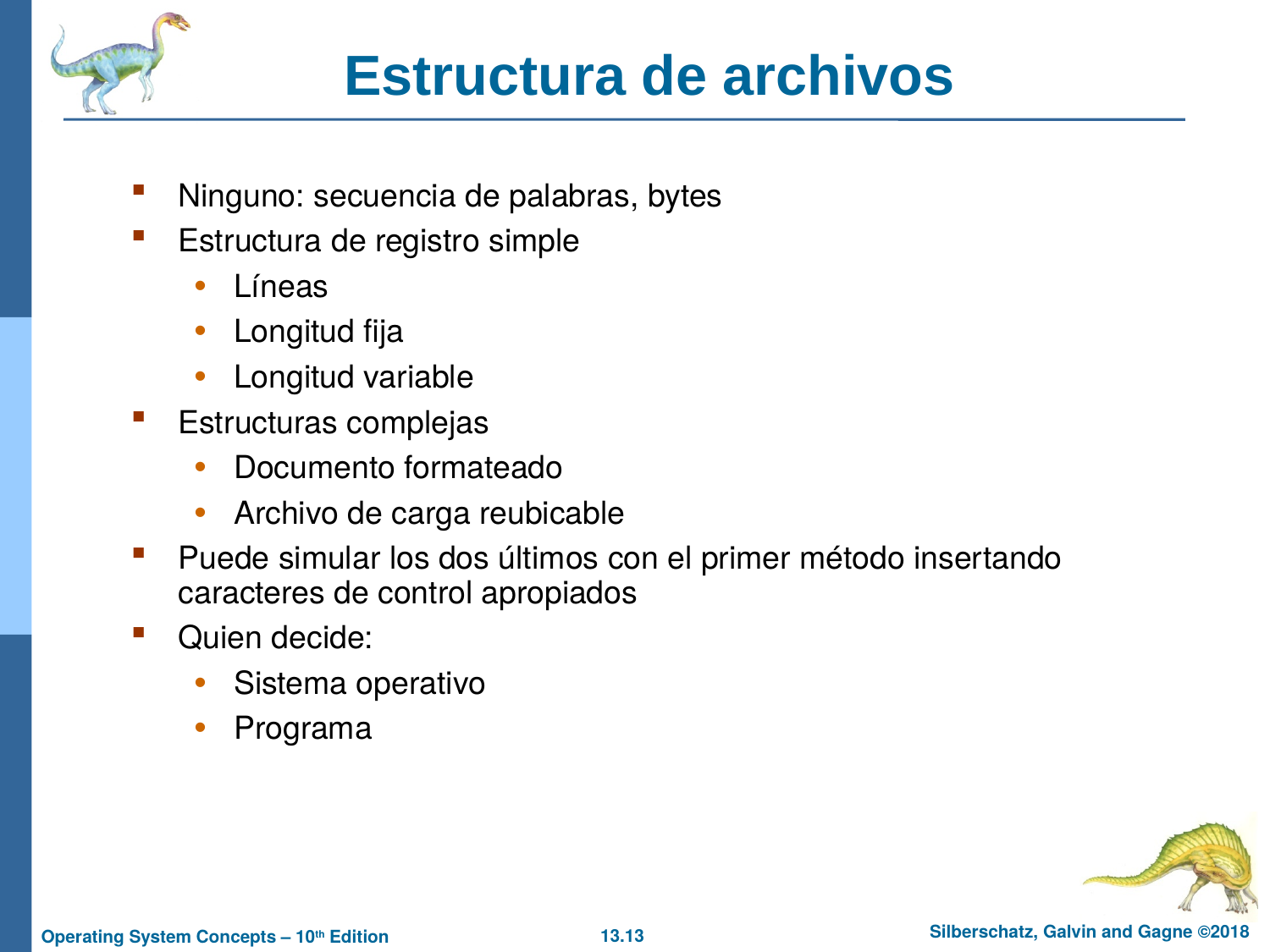

# Estructura de archivos
Ninguno: secuencia de palabras, bytes
Estructura de registro simple
Líneas
Longitud fija
Longitud variable
Estructuras complejas
Documento formateado
Archivo de carga reubicable
Puede simular los dos últimos con el primer método insertando caracteres de control apropiados
Quien decide:
Sistema operativo
Programa